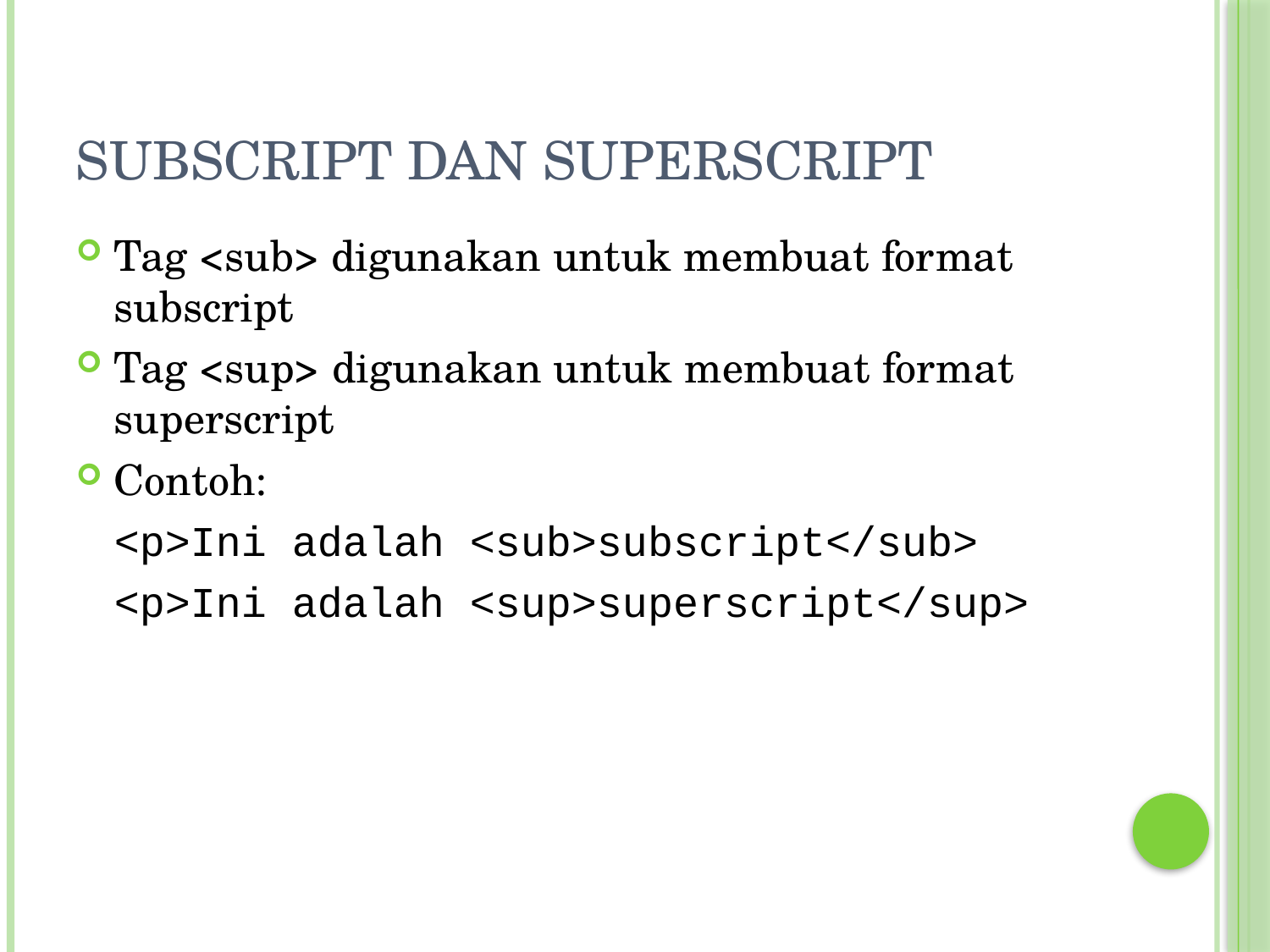

# Subscript dan Superscript
Tag <sub> digunakan untuk membuat format subscript
Tag <sup> digunakan untuk membuat format superscript
Contoh:
	<p>Ini adalah <sub>subscript</sub>
	<p>Ini adalah <sup>superscript</sup>